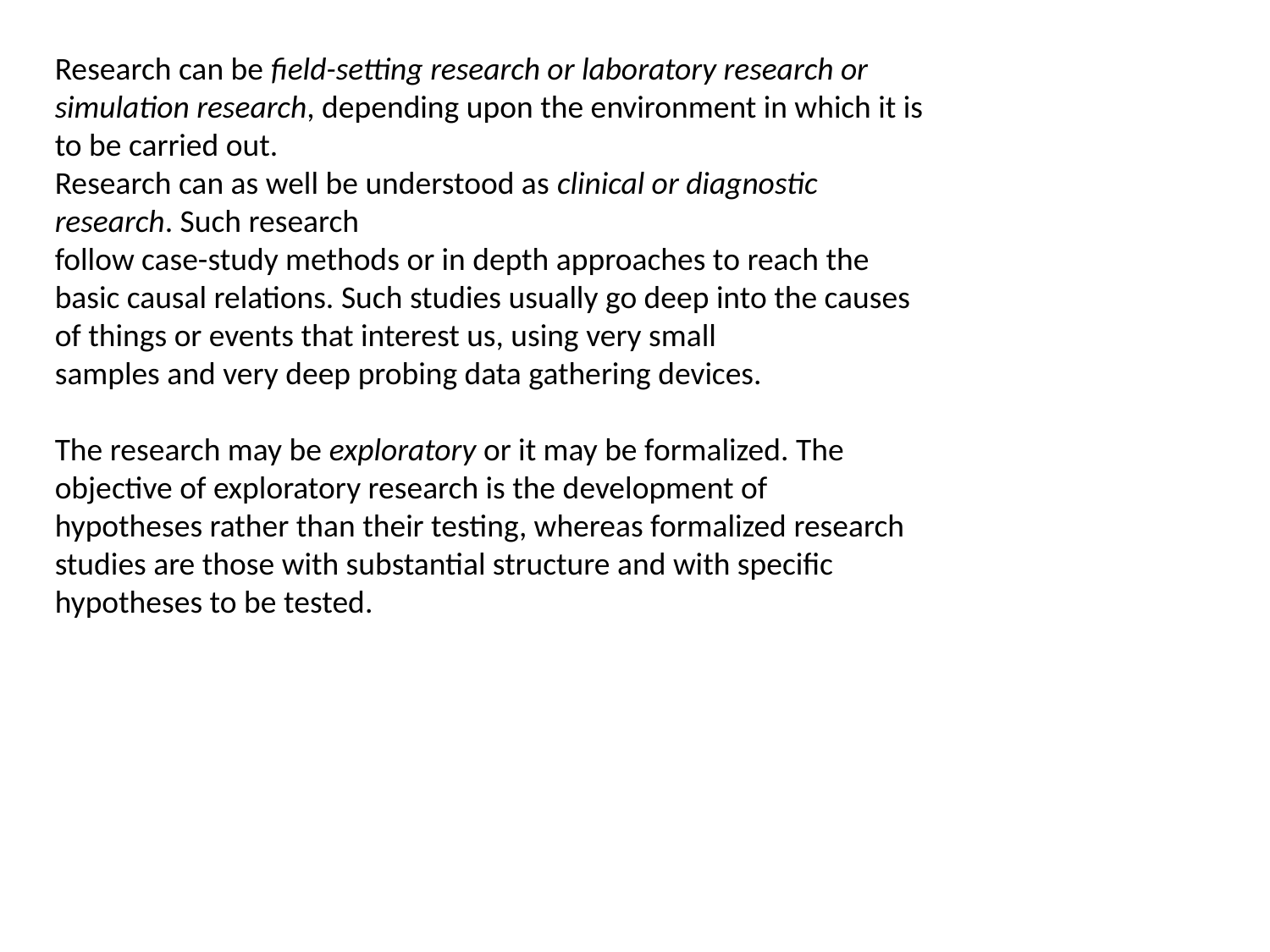

Research can be field-setting research or laboratory research or
simulation research, depending upon the environment in which it is to be carried out.
Research can as well be understood as clinical or diagnostic research. Such research
follow case-study methods or in depth approaches to reach the basic causal relations. Such studies usually go deep into the causes of things or events that interest us, using very small
samples and very deep probing data gathering devices.

The research may be exploratory or it may be formalized. The objective of exploratory research is the development of
hypotheses rather than their testing, whereas formalized research studies are those with substantial structure and with specific hypotheses to be tested.